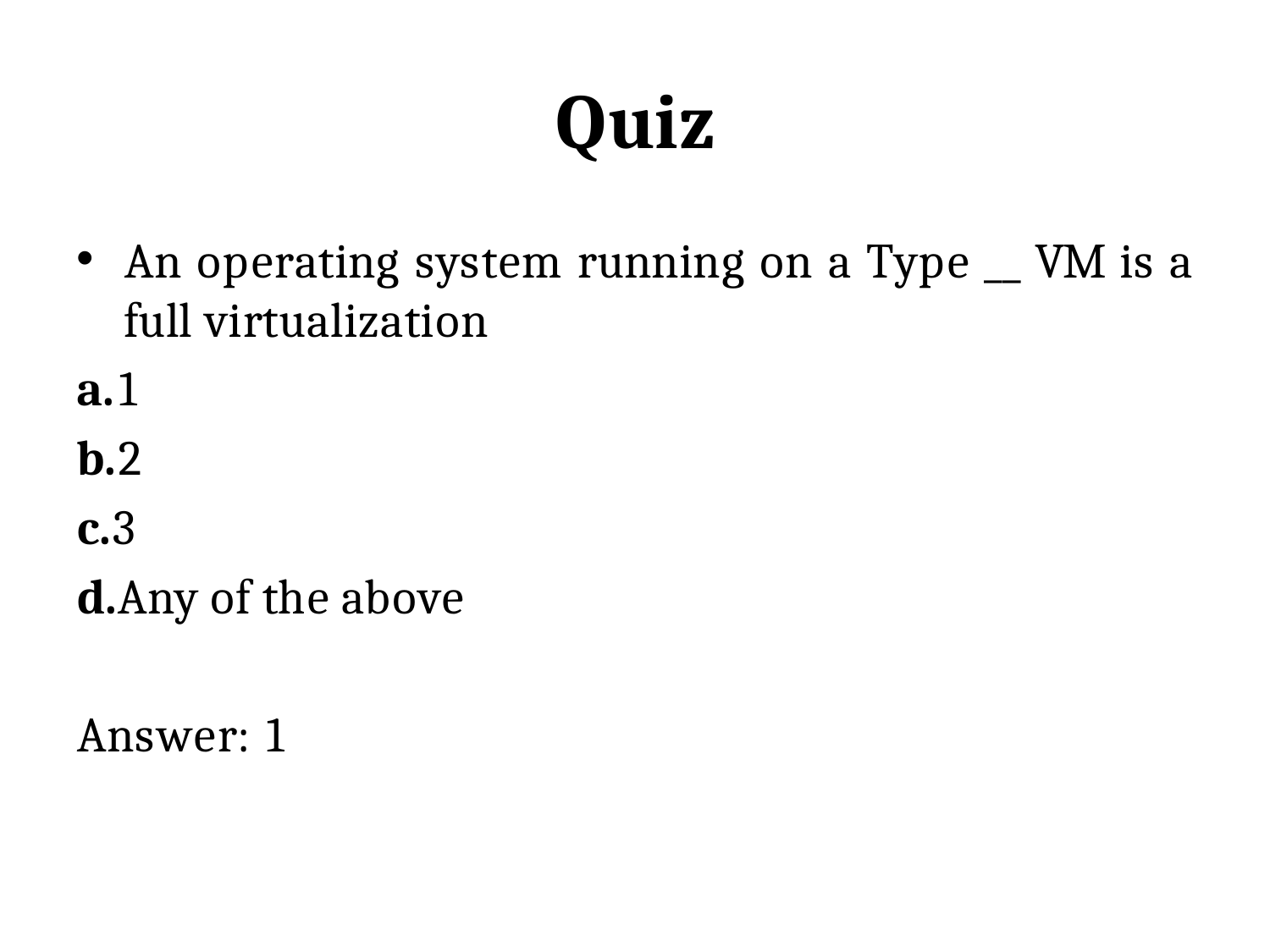

# Quiz
An operating system running on a Type __ VM is a full virtualization
a.1
b.2
c.3
d.Any of the above

Answer: 1